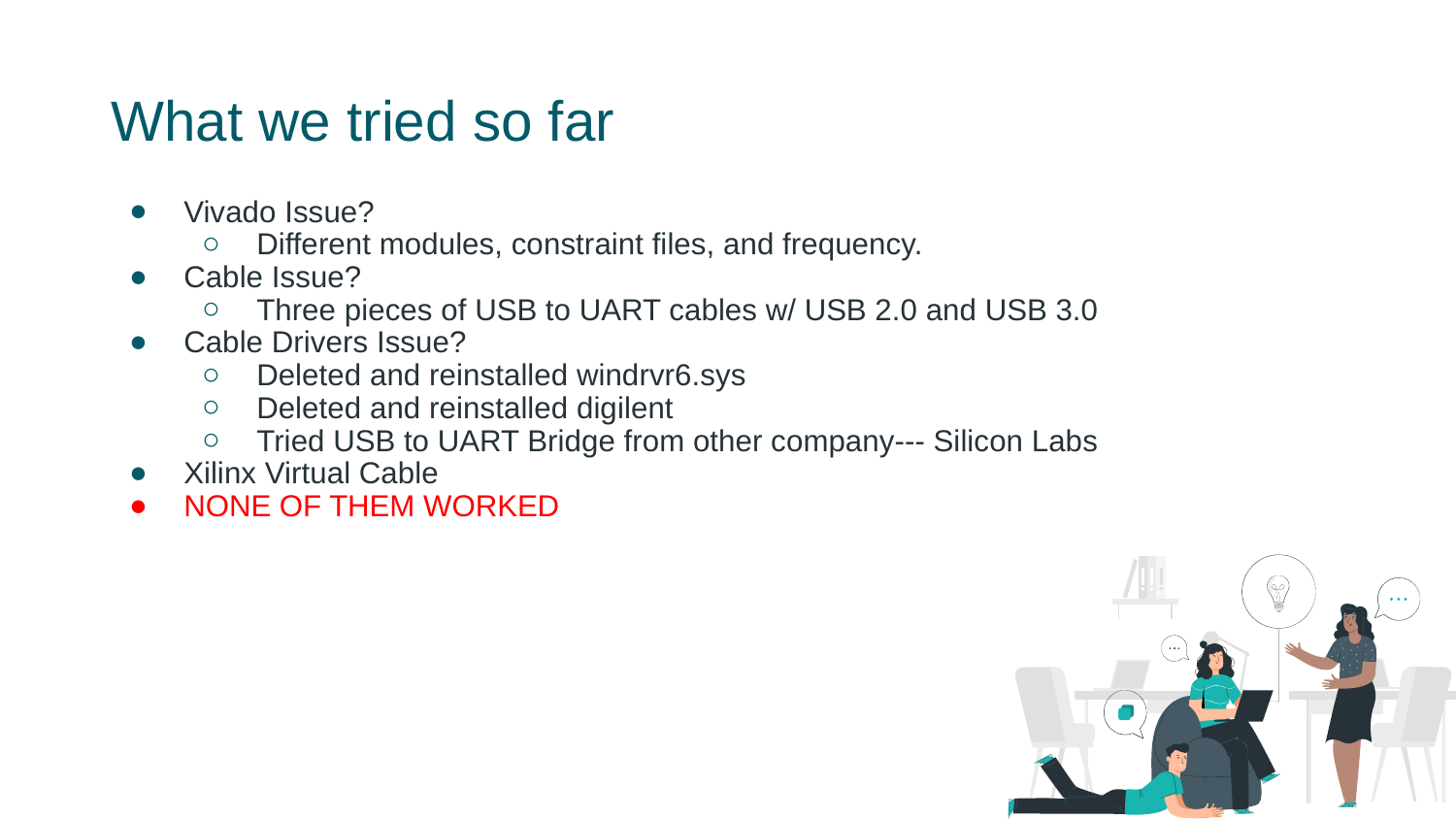

# What we tried so far
Vivado Issue?
Different modules, constraint files, and frequency.
Cable Issue?
Three pieces of USB to UART cables w/ USB 2.0 and USB 3.0
Cable Drivers Issue?
Deleted and reinstalled windrvr6.sys
Deleted and reinstalled digilent
Tried USB to UART Bridge from other company--- Silicon Labs
Xilinx Virtual Cable
NONE OF THEM WORKED